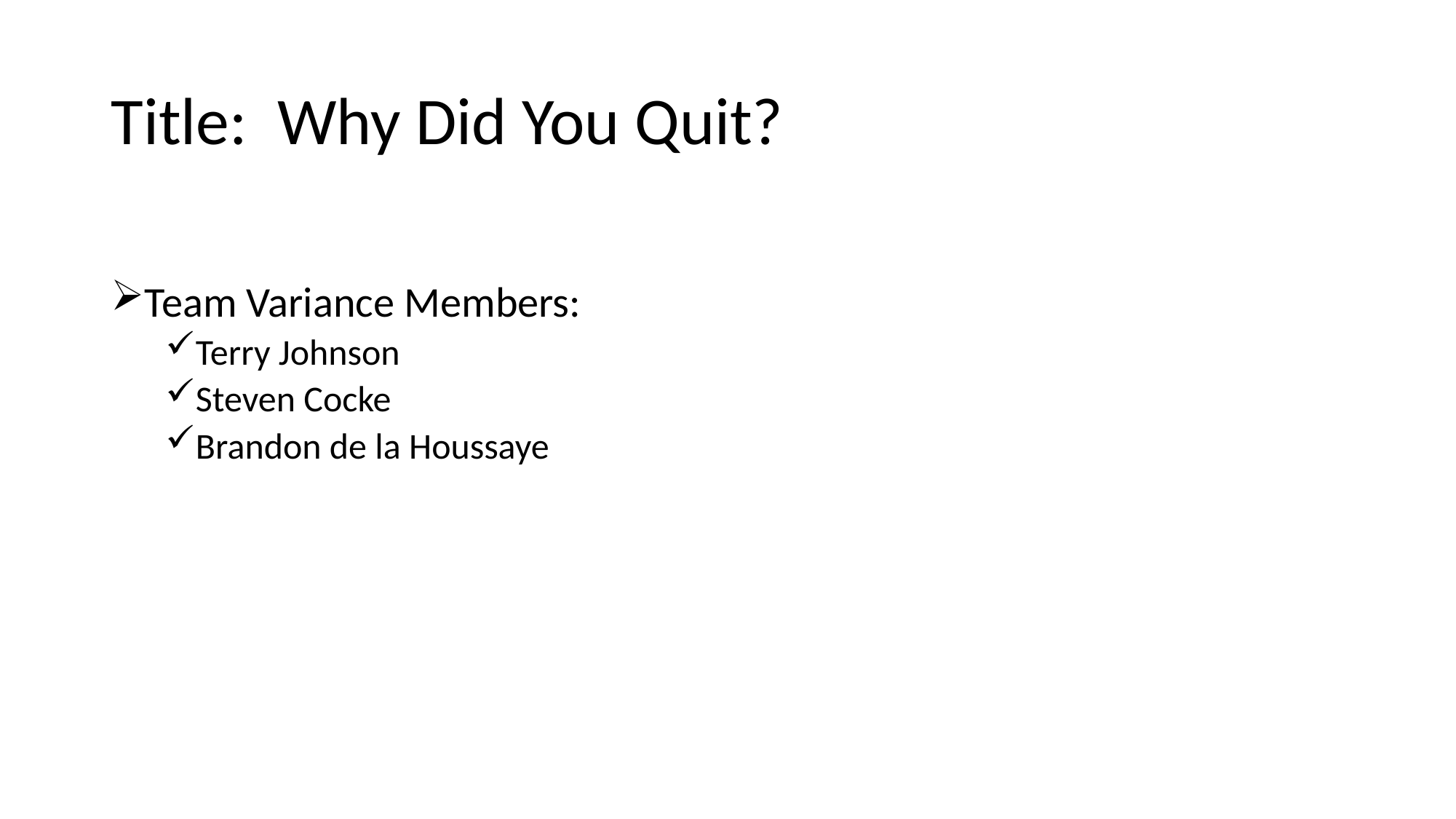

# Title:  Why Did You Quit?

Team Variance Members:
Terry Johnson
Steven Cocke
Brandon de la Houssaye